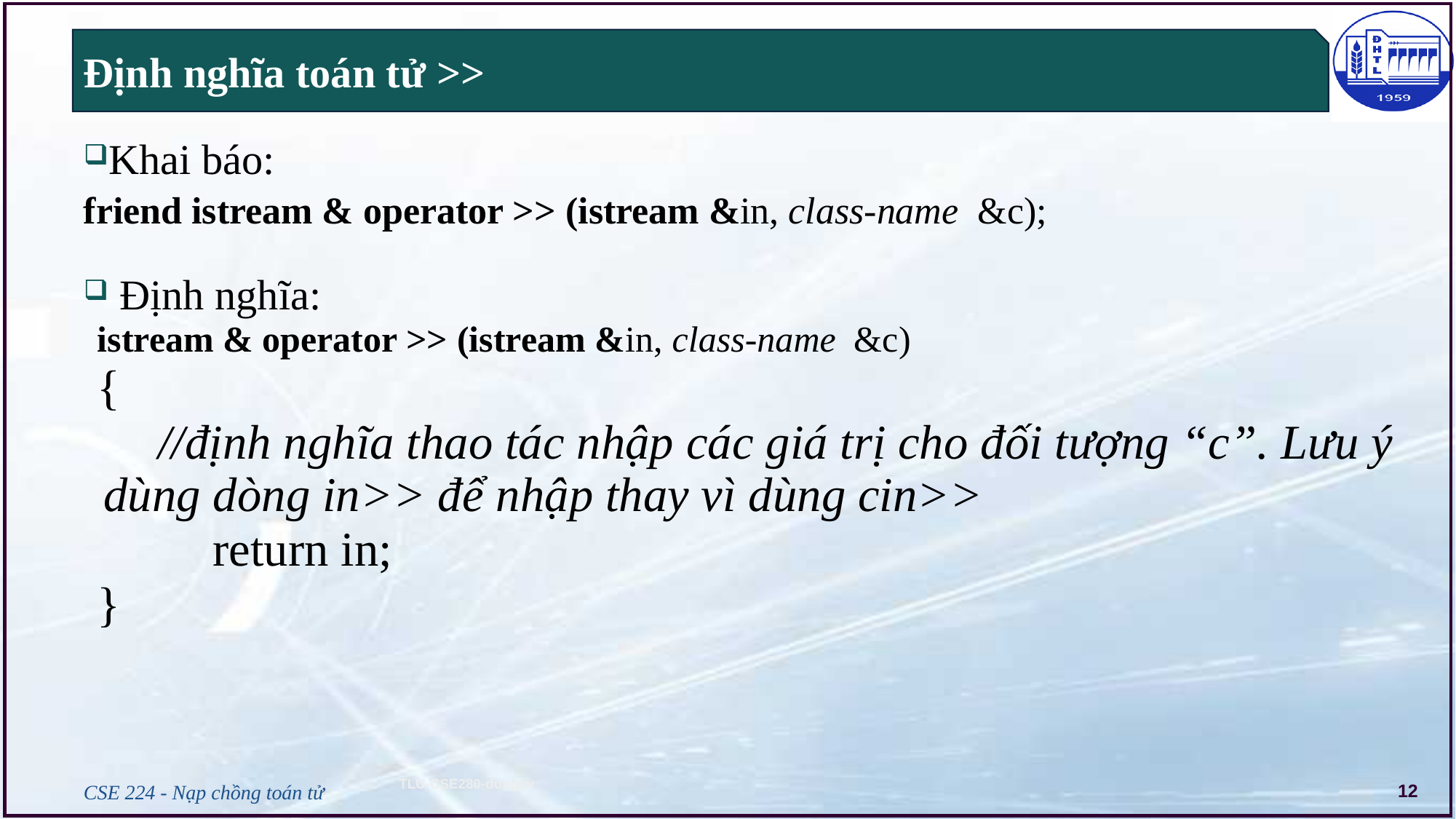

# Định nghĩa toán tử >>
Khai báo:
friend istream & operator >> (istream &in, class-name  &c);

 Định nghĩa:
istream & operator >> (istream &in, class-name  &c)
{
     //định nghĩa thao tác nhập các giá trị cho đối tượng “c”. Lưu ý dùng dòng in>> để nhập thay vì dùng cin>>
		return in;
}
CSE 224 - Nạp chồng toán tử
12